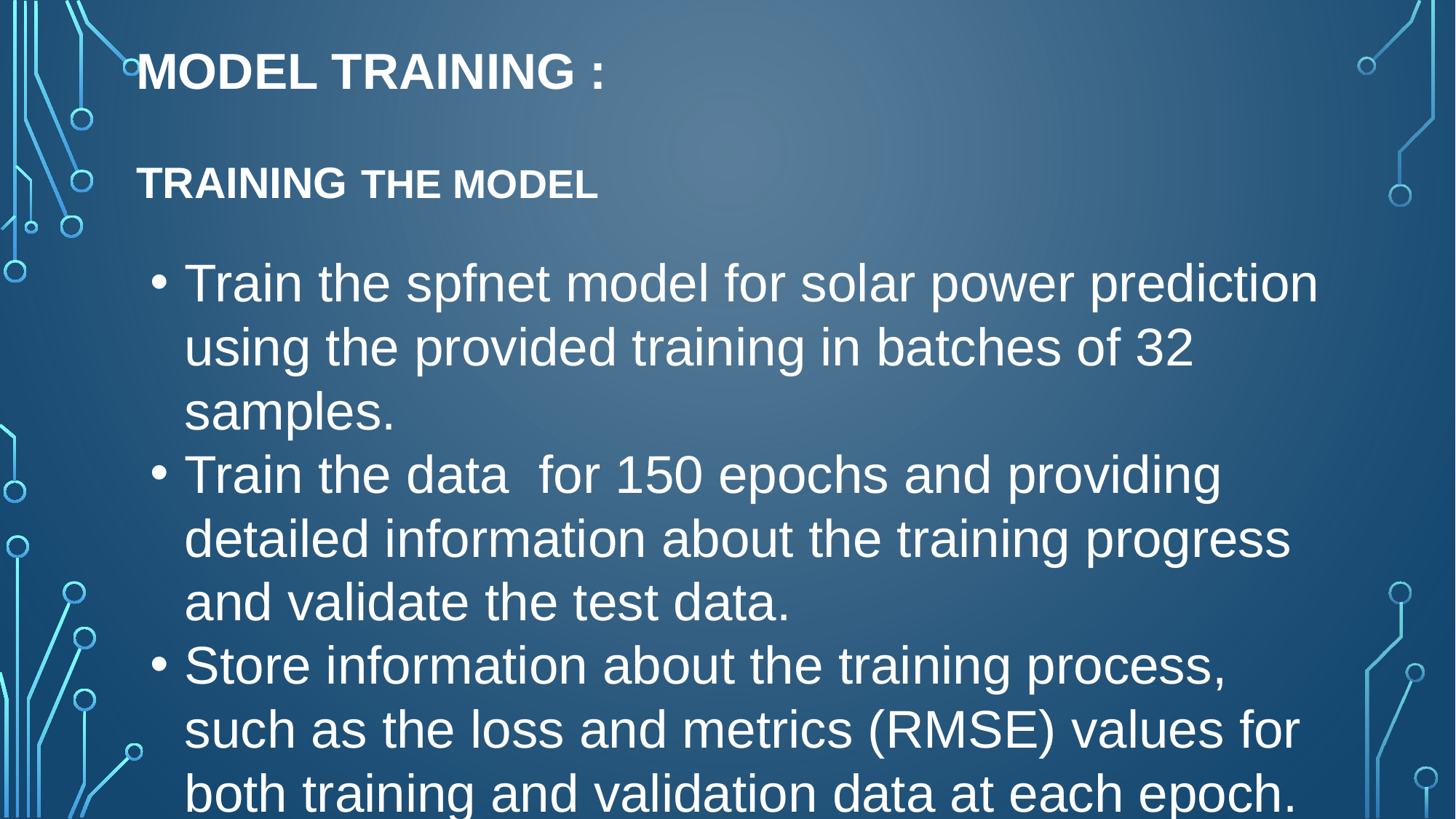

# Model training : Training the model
Train the spfnet model for solar power prediction using the provided training in batches of 32 samples.
Train the data  for 150 epochs and providing detailed information about the training progress and validate the test data.
Store information about the training process, such as the loss and metrics (RMSE) values for both training and validation data at each epoch.